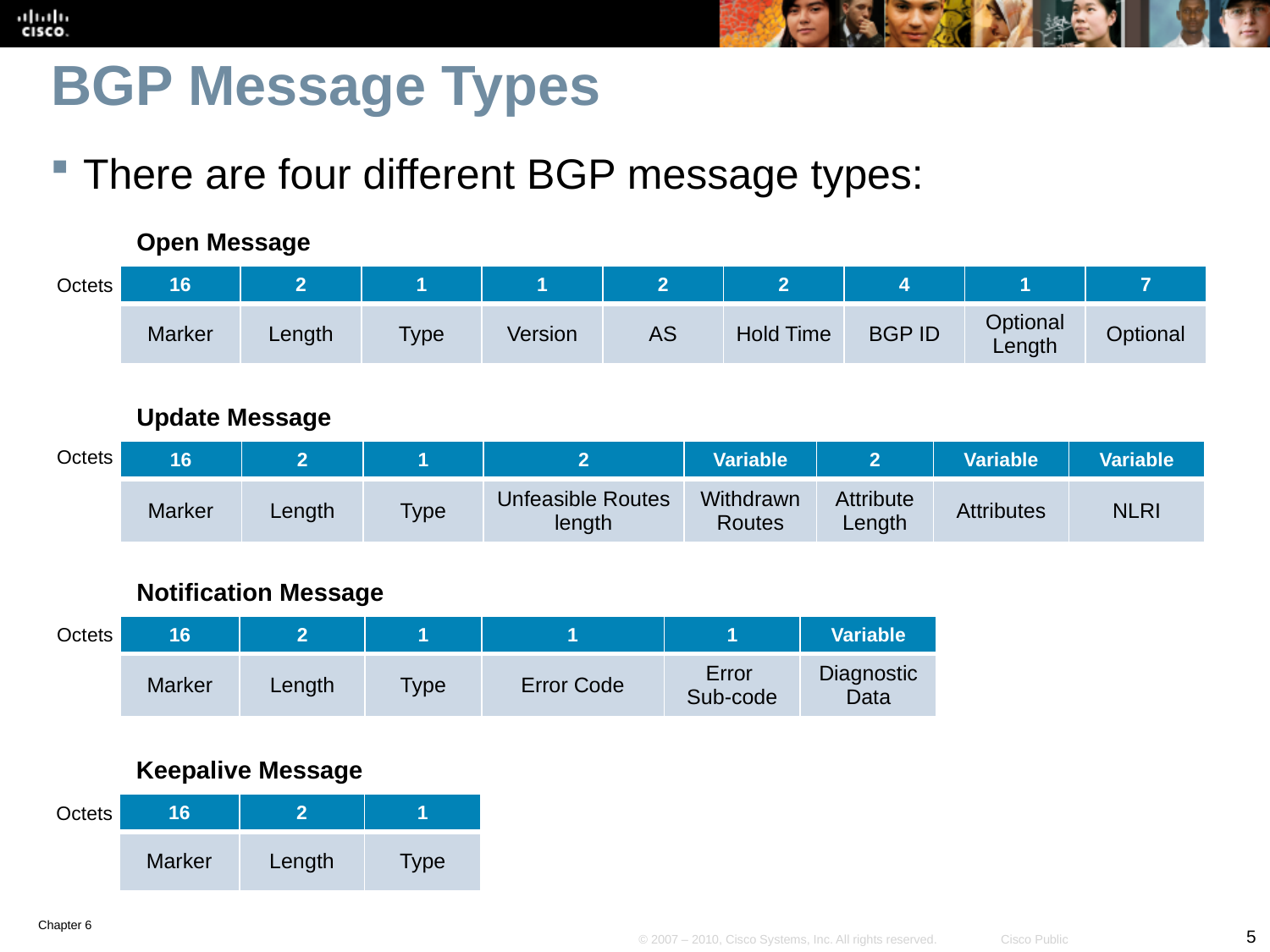

# BGP Message Types
There are four different BGP message types:
Open Message
| 16 | 2 | 1 | 1 | 2 | 2 | 4 | 1 | 7 |
| --- | --- | --- | --- | --- | --- | --- | --- | --- |
| Marker | Length | Type | Version | AS | Hold Time | BGP ID | Optional Length | Optional |
Octets
Update Message
| 16 | 2 | 1 | 2 | Variable | 2 | Variable | Variable |
| --- | --- | --- | --- | --- | --- | --- | --- |
| Marker | Length | Type | Unfeasible Routes length | Withdrawn Routes | Attribute Length | Attributes | NLRI |
Octets
Notification Message
| 16 | 2 | 1 | 1 | 1 | Variable |
| --- | --- | --- | --- | --- | --- |
| Marker | Length | Type | Error Code | Error Sub-code | Diagnostic Data |
Octets
Keepalive Message
| 16 | 2 | 1 |
| --- | --- | --- |
| Marker | Length | Type |
Octets